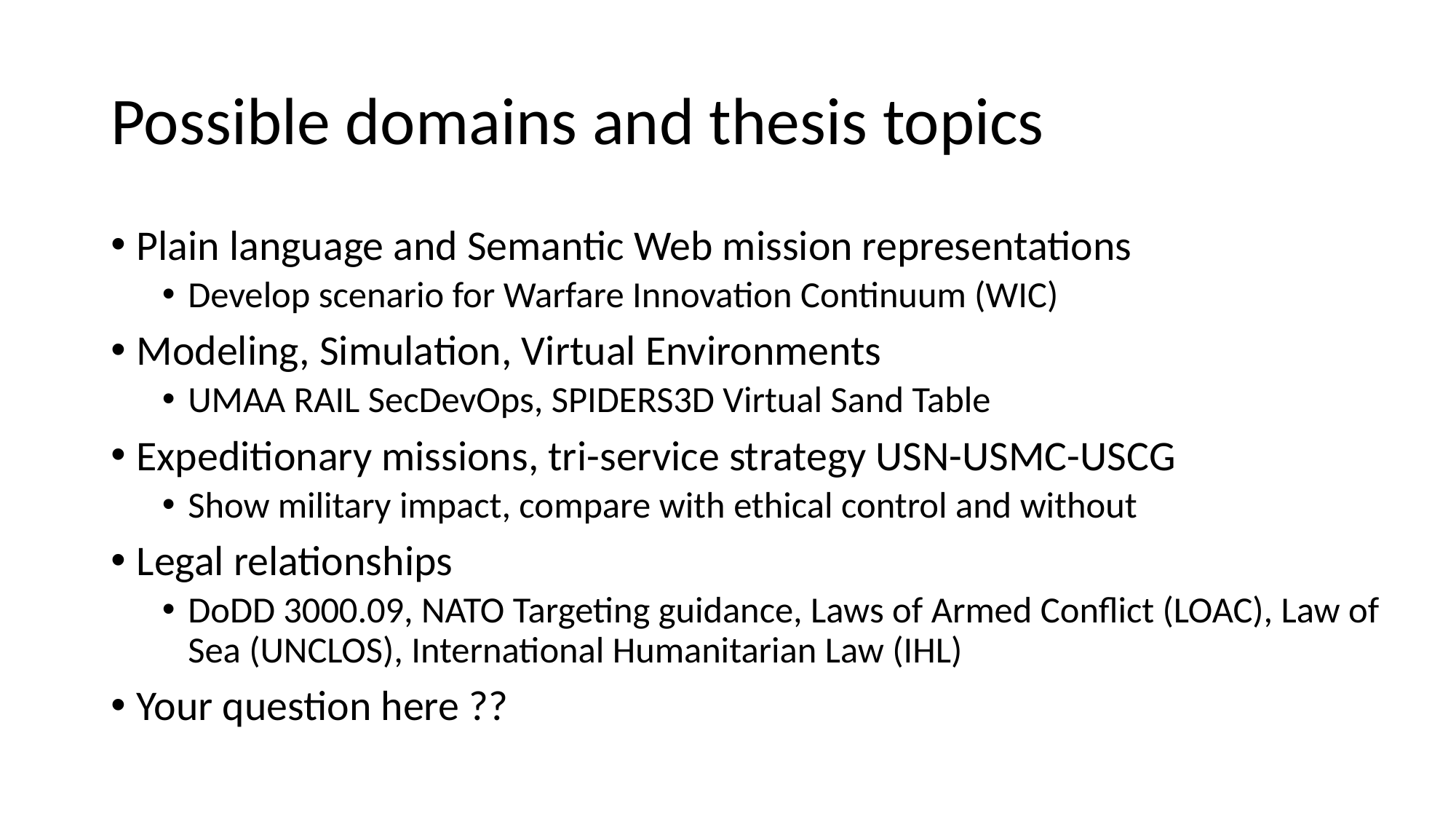

# Possible domains and thesis topics
Plain language and Semantic Web mission representations
Develop scenario for Warfare Innovation Continuum (WIC)
Modeling, Simulation, Virtual Environments
UMAA RAIL SecDevOps, SPIDERS3D Virtual Sand Table
Expeditionary missions, tri-service strategy USN-USMC-USCG
Show military impact, compare with ethical control and without
Legal relationships
DoDD 3000.09, NATO Targeting guidance, Laws of Armed Conflict (LOAC), Law of Sea (UNCLOS), International Humanitarian Law (IHL)
Your question here ??